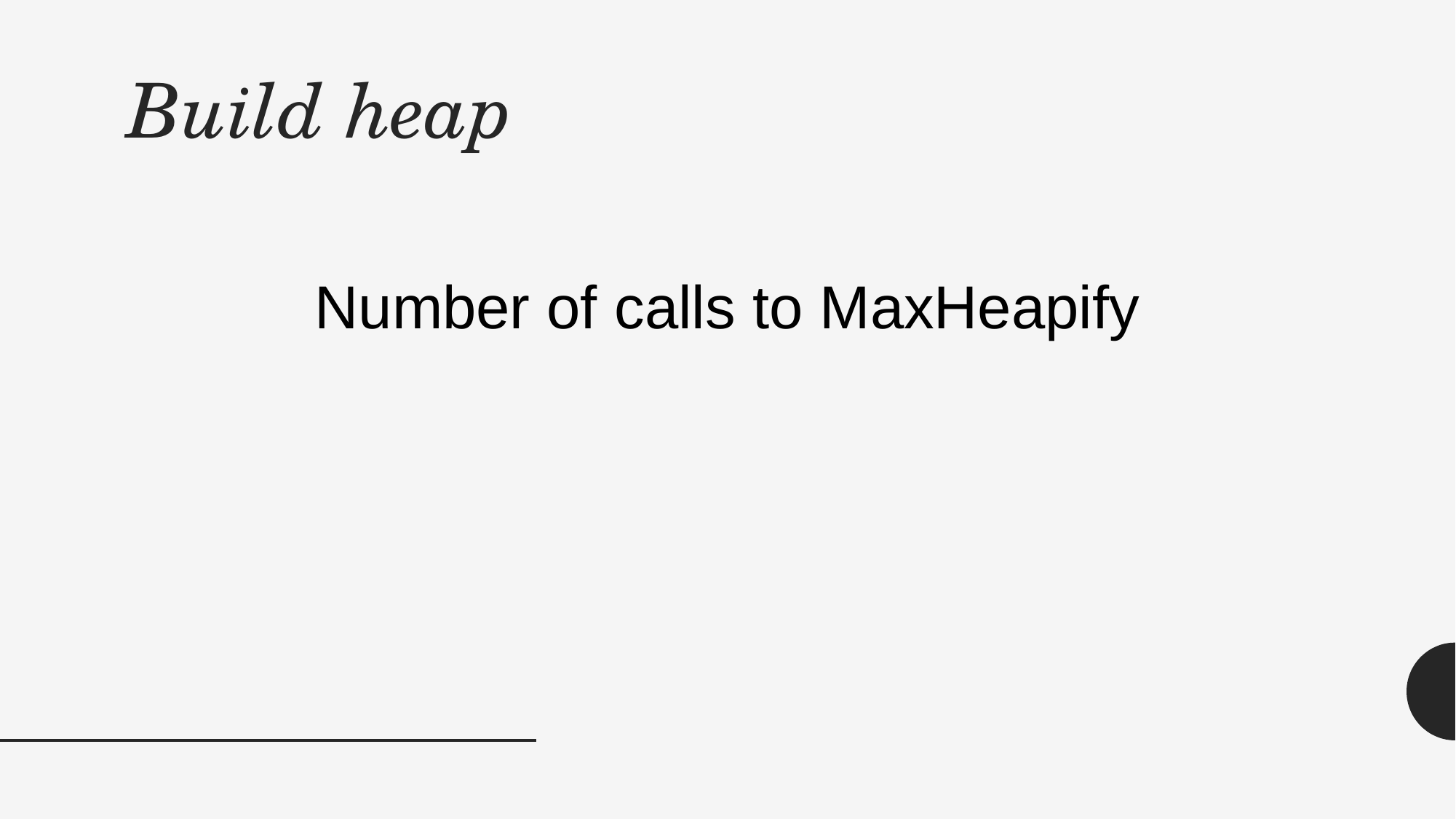

# Build heap
Number of calls to MaxHeapify